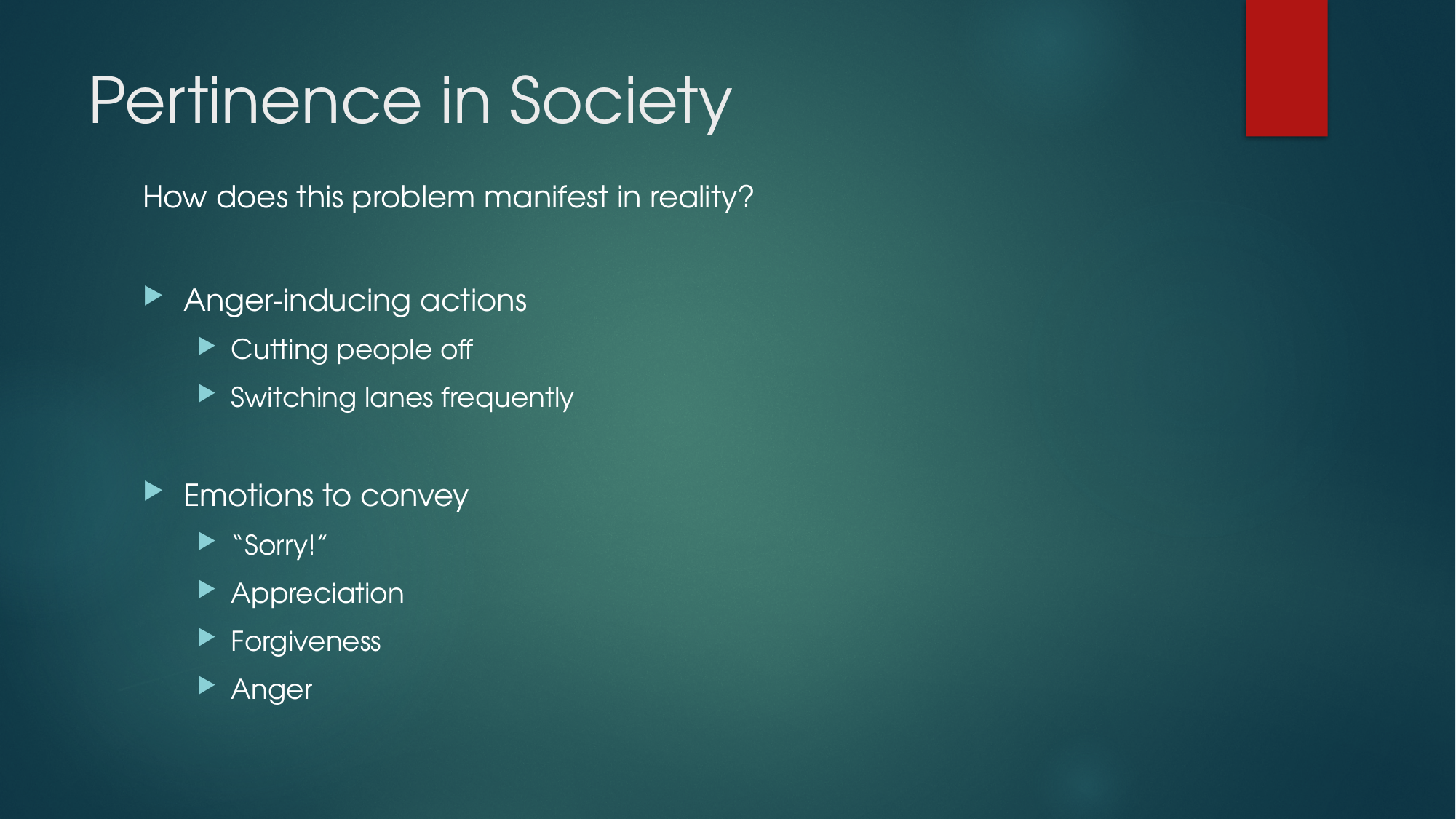

# Pertinence in Society
How does this problem manifest in reality?

Anger-inducing actions
Cutting people off
Switching lanes frequently

Emotions to convey
“Sorry!”
Appreciation
Forgiveness
Anger